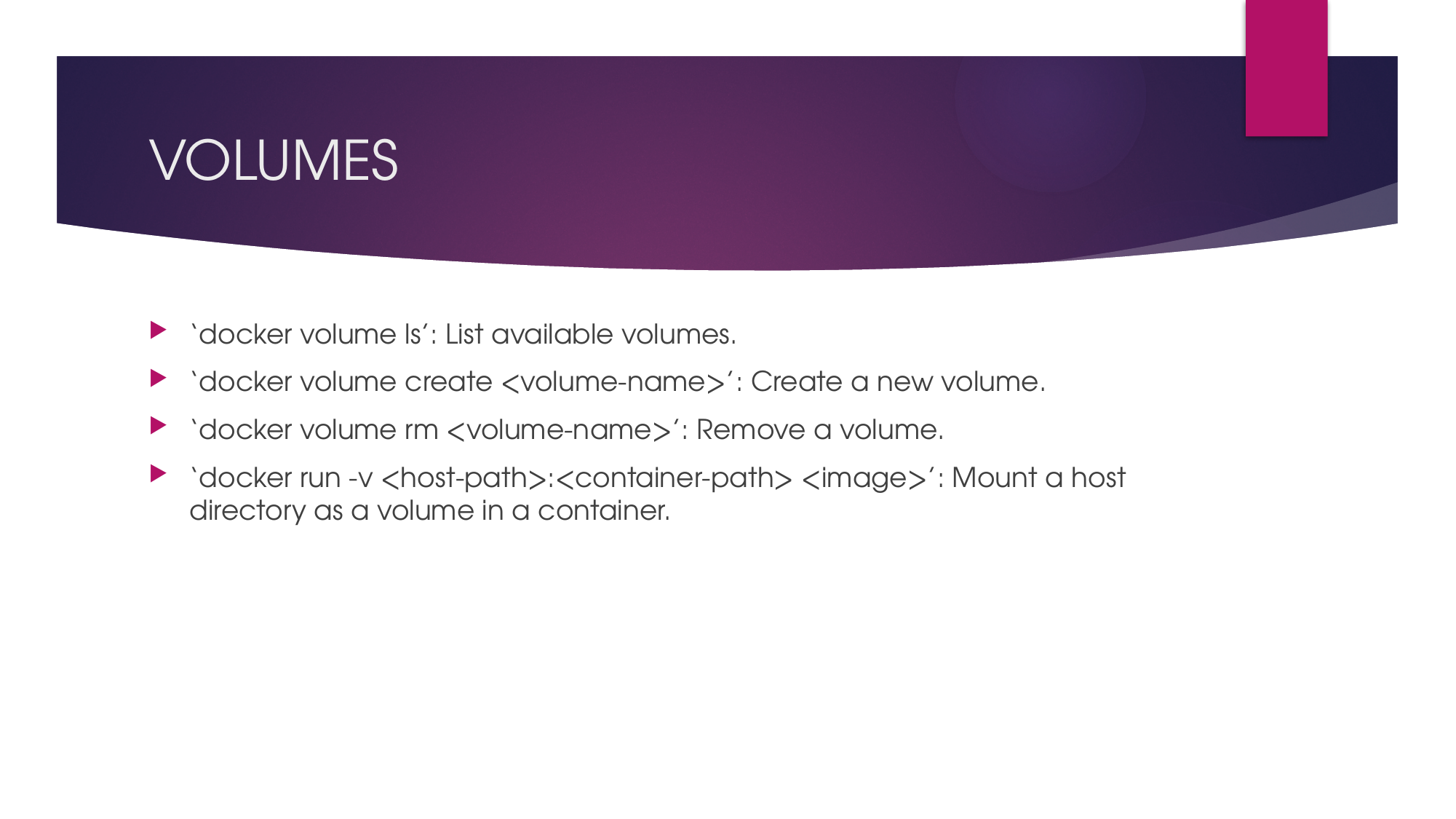

# VOLUMES
‘docker volume ls’: List available volumes.
‘docker volume create <volume-name>’: Create a new volume.
‘docker volume rm <volume-name>’: Remove a volume.
‘docker run -v <host-path>:<container-path> <image>’: Mount a host directory as a volume in a container.